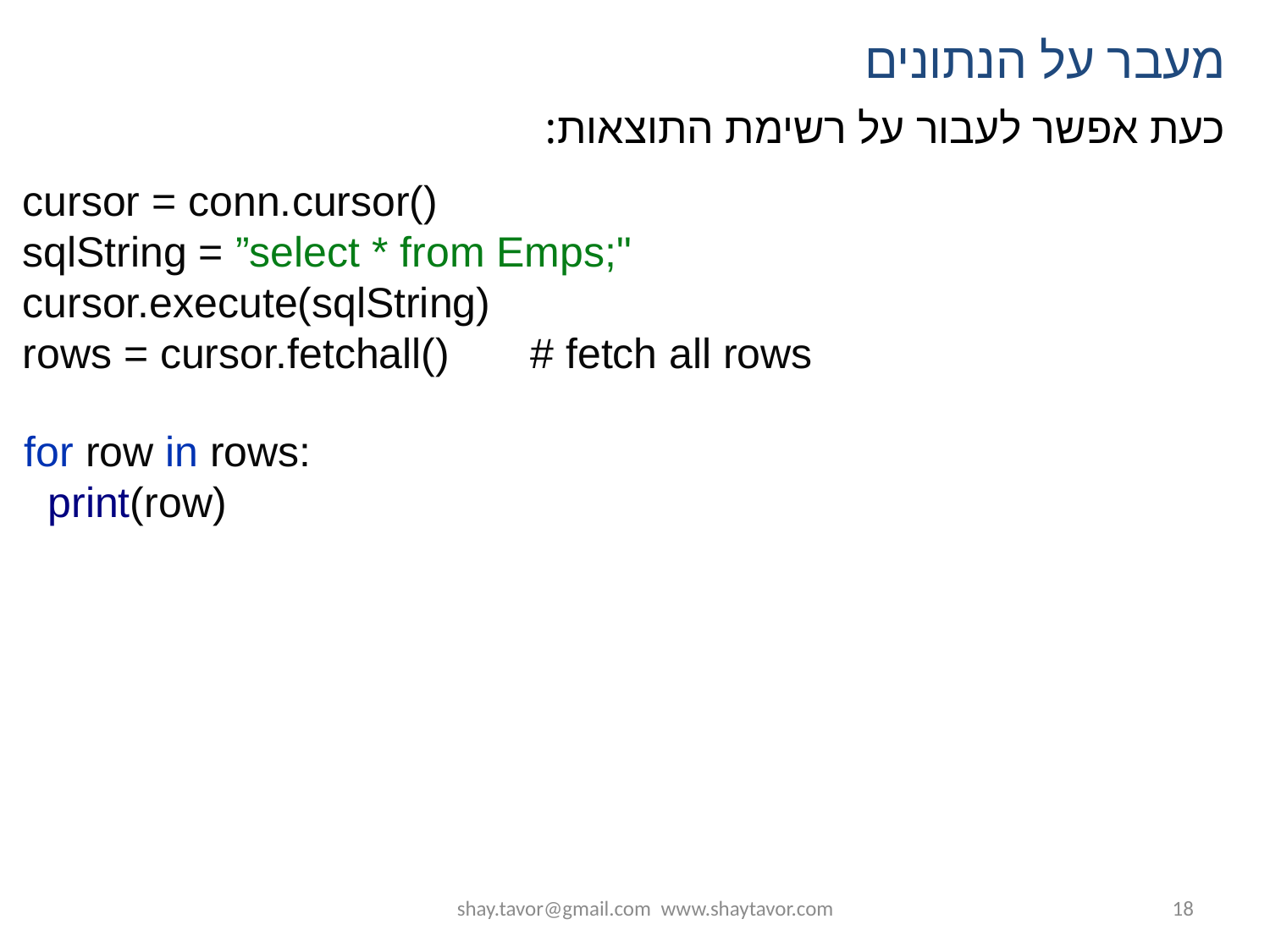

מעבר על הנתונים
כעת אפשר לעבור על רשימת התוצאות:
cursor = conn.cursor()
sqlString = ”select * from Emps;"
cursor.execute(sqlString)
rows = cursor.fetchall()	# fetch all rows
for row in rows:
  print(row)
shay.tavor@gmail.com  www.shaytavor.com
18